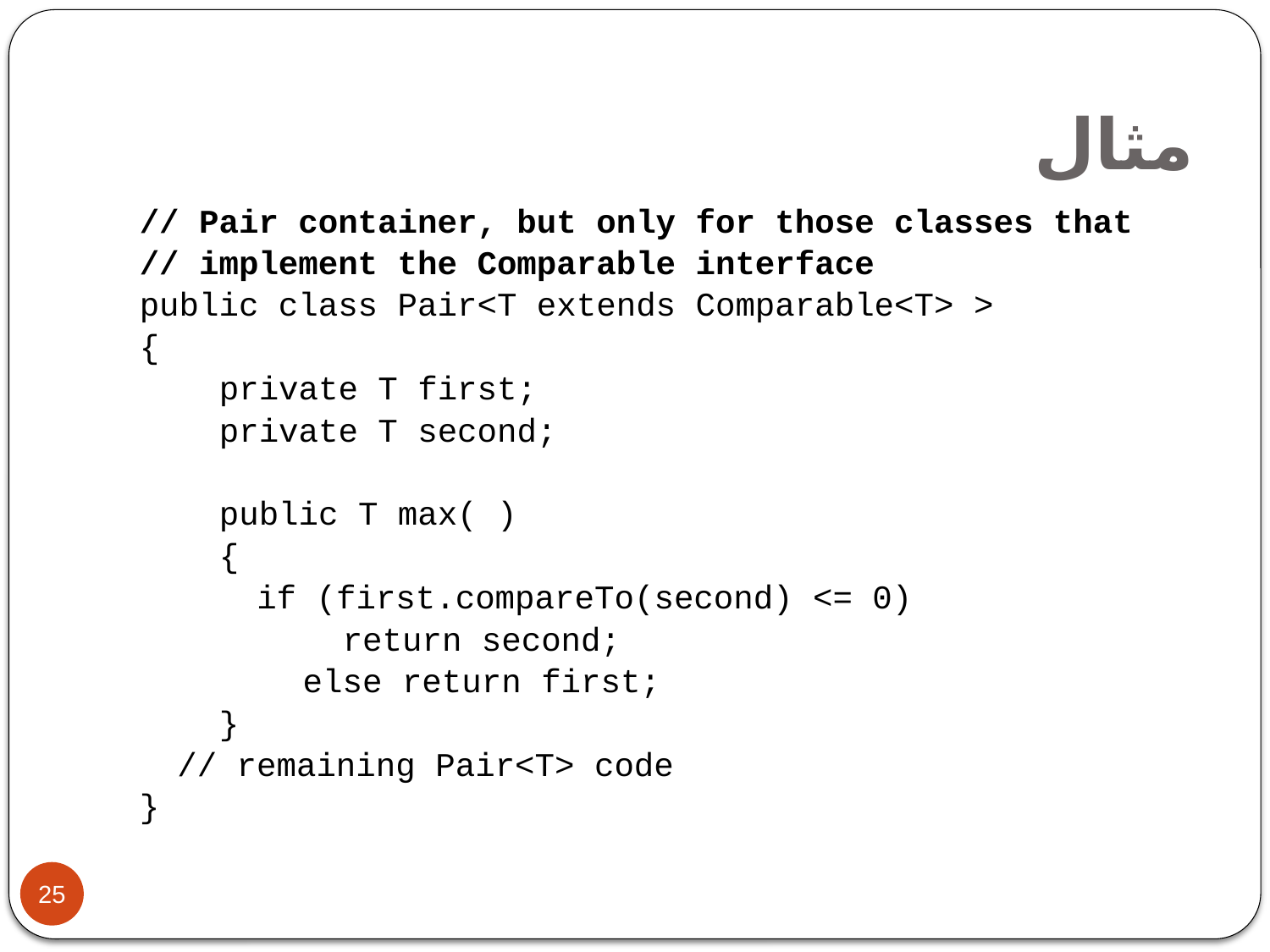

# مثال
// Pair container, but only for those classes that
// implement the Comparable interface
public class Pair<T extends Comparable<T> >
{
    private T first;
    private T second;

    public T max( )
    {
	    if (first.compareTo(second) <= 0)
  		  return second;
    	else return first;
    }
	// remaining Pair<T> code
}
25